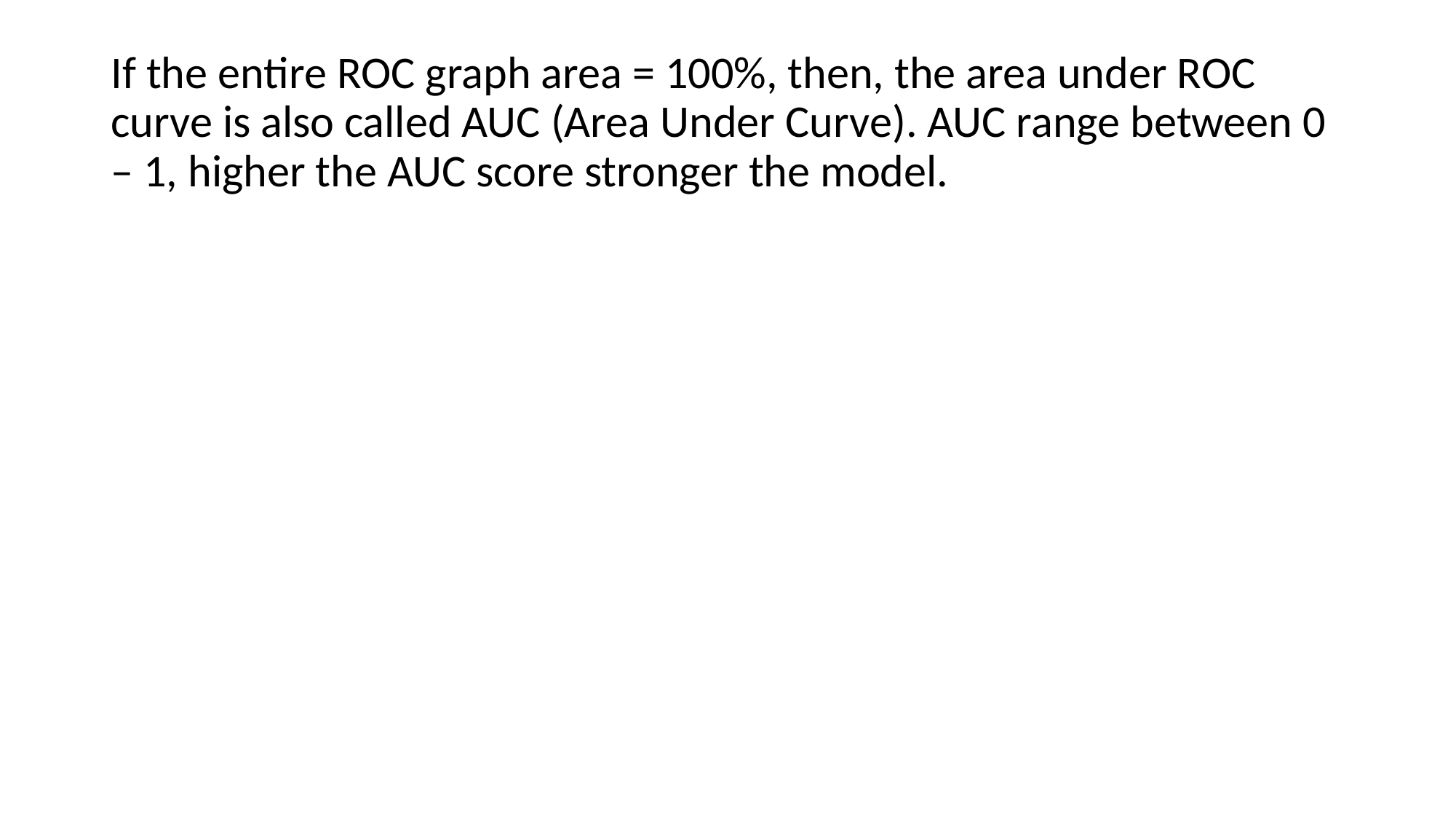

# If the entire ROC graph area = 100%, then, the area under ROC curve is also called AUC (Area Under Curve). AUC range between 0 – 1, higher the AUC score stronger the model.